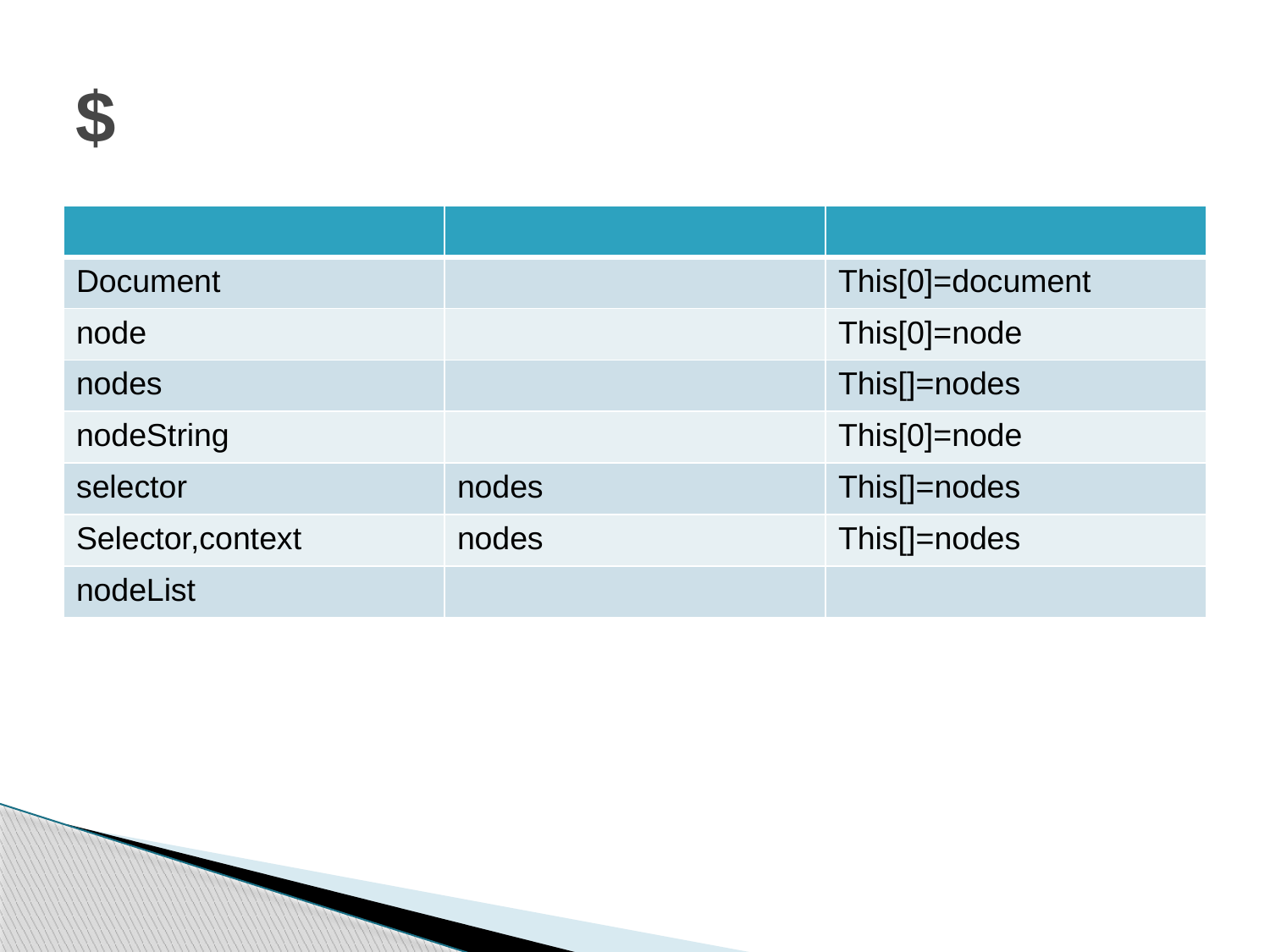

# $
|  |  |  |
| --- | --- | --- |
| Document |  | This[0]=document |
| node |  | This[0]=node |
| nodes |  | This[]=nodes |
| nodeString |  | This[0]=node |
| selector | nodes | This[]=nodes |
| Selector,context | nodes | This[]=nodes |
| nodeList |  |  |